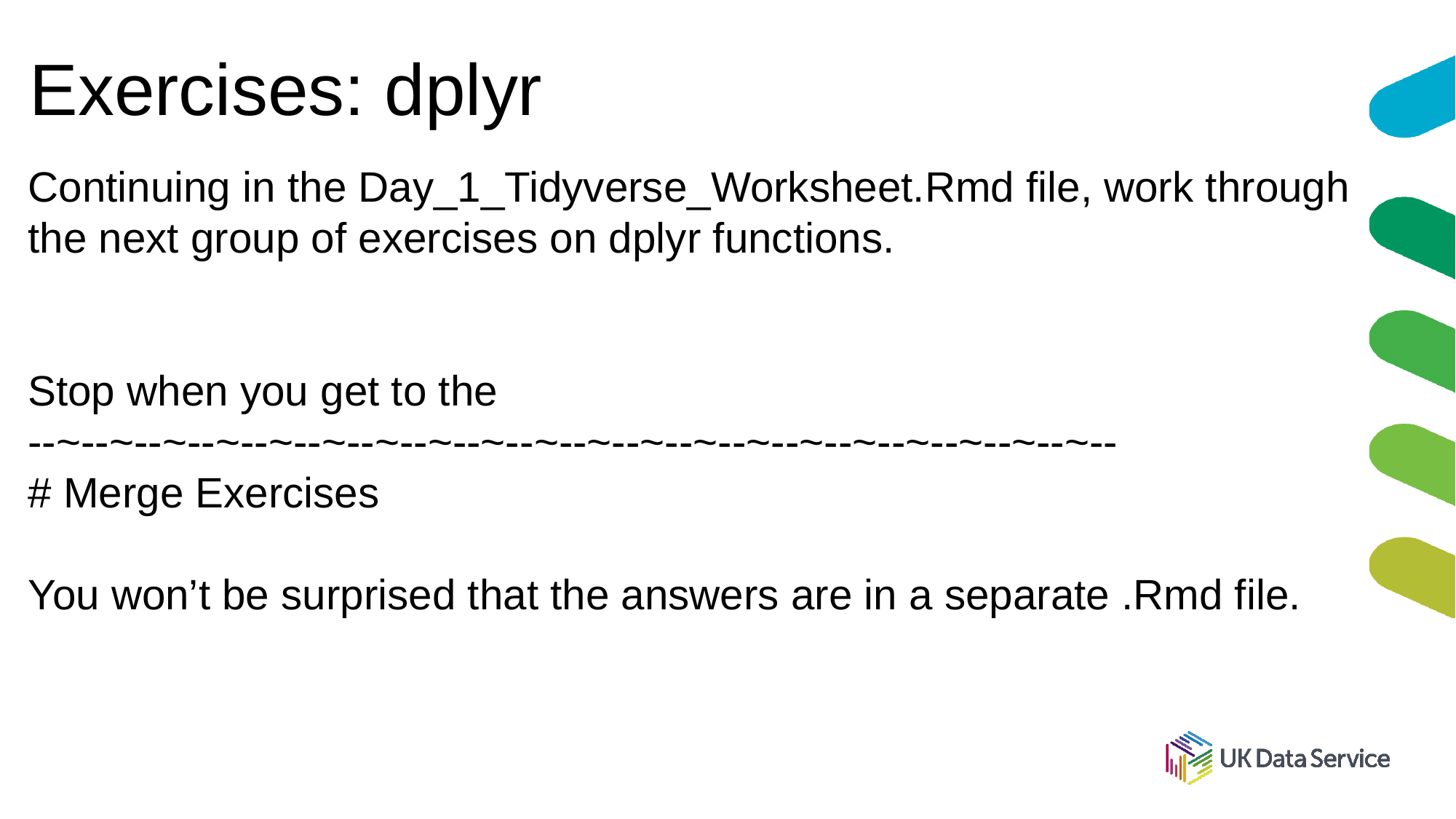

# Exercises: dplyr
Continuing in the Day_1_Tidyverse_Worksheet.Rmd file, work through the next group of exercises on dplyr functions.

Stop when you get to the
--~--~--~--~--~--~--~--~--~--~--~--~--~--~--~--~--~--~--~--~--
# Merge Exercises

You won’t be surprised that the answers are in a separate .Rmd file.